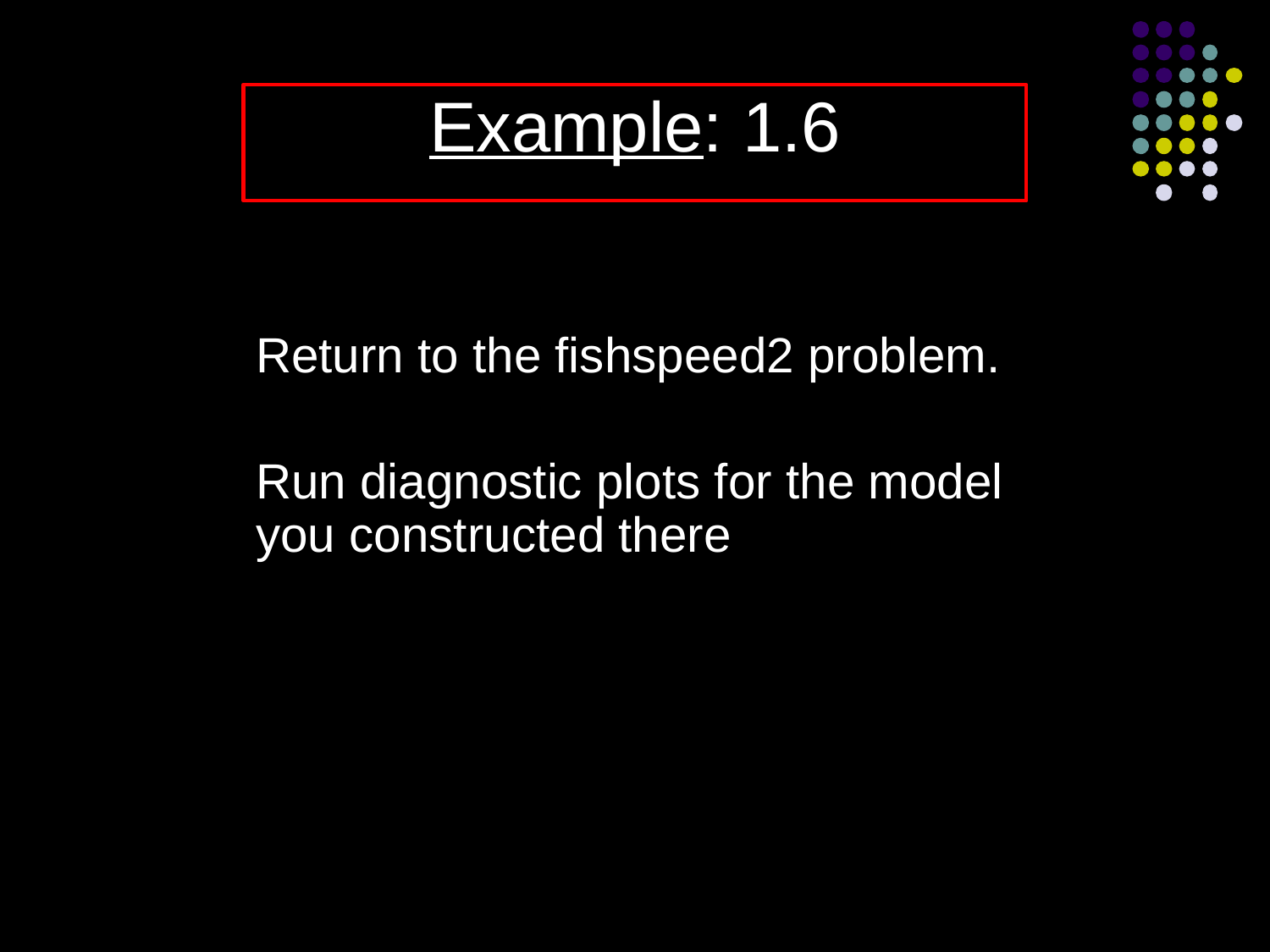

Example: 1.6

Return to the fishspeed2 problem.

Run diagnostic plots for the model you constructed there